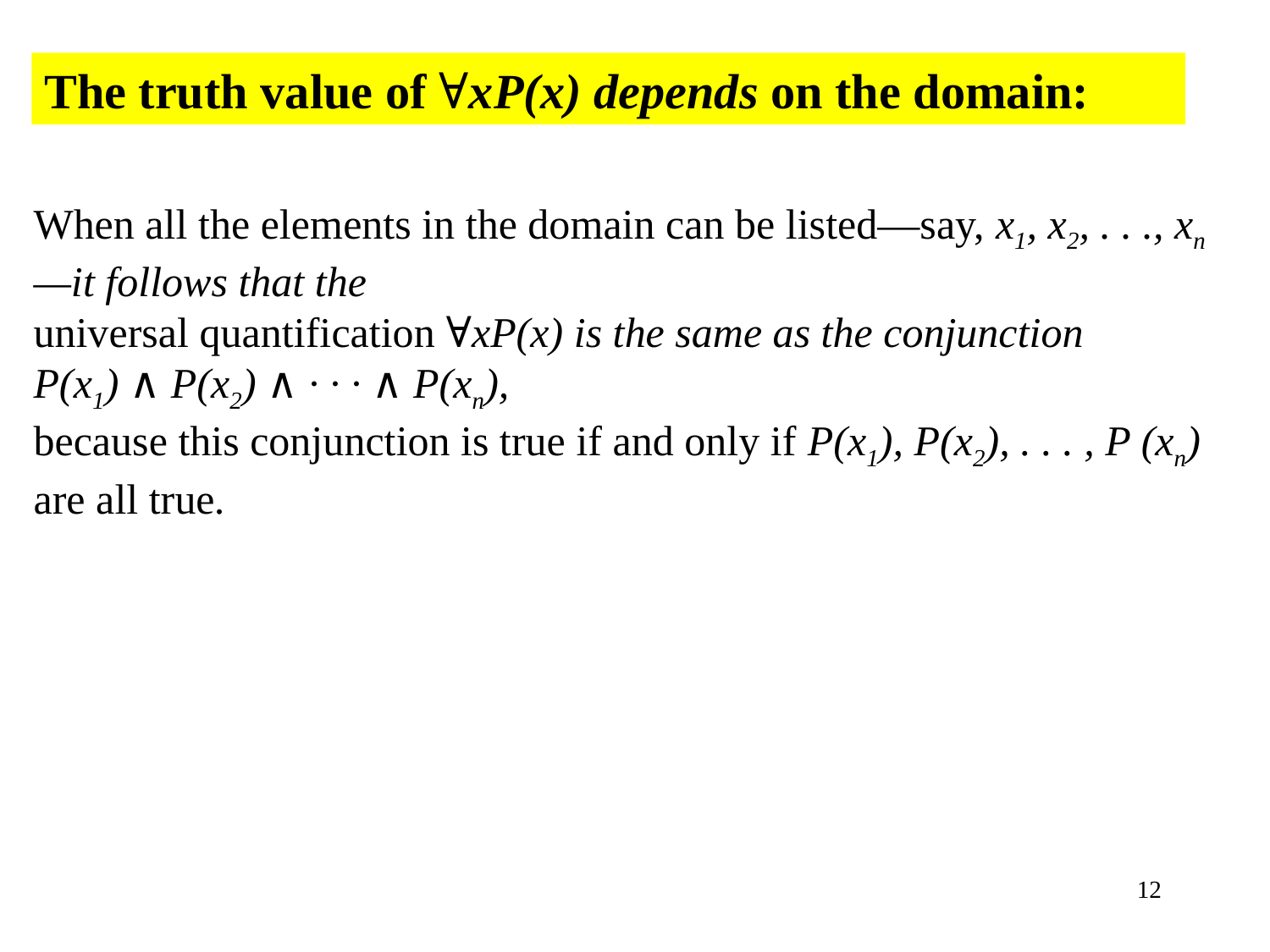

The truth value of ∀xP(x) depends on the domain:
When all the elements in the domain can be listed—say, x1, x2, . . ., xn—it follows that the
universal quantification ∀xP(x) is the same as the conjunction
P(x1) ∧ P(x2) ∧ · · · ∧ P(xn),
because this conjunction is true if and only if P(x1), P(x2), . . . , P (xn) are all true.
12